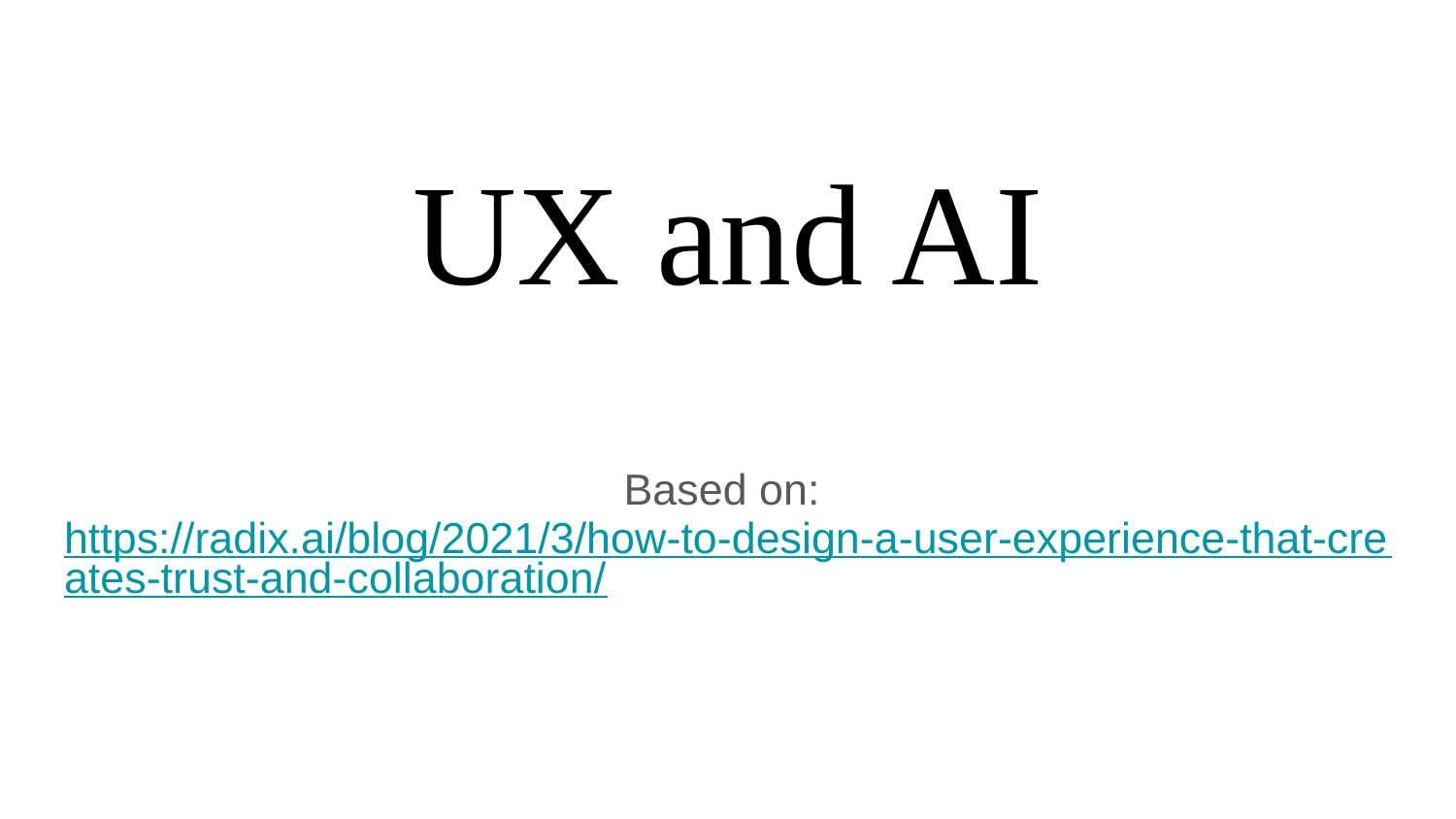

# UX and AI

Based on: https://radix.ai/blog/2021/3/how-to-design-a-user-experience-that-creates-trust-and-collaboration/